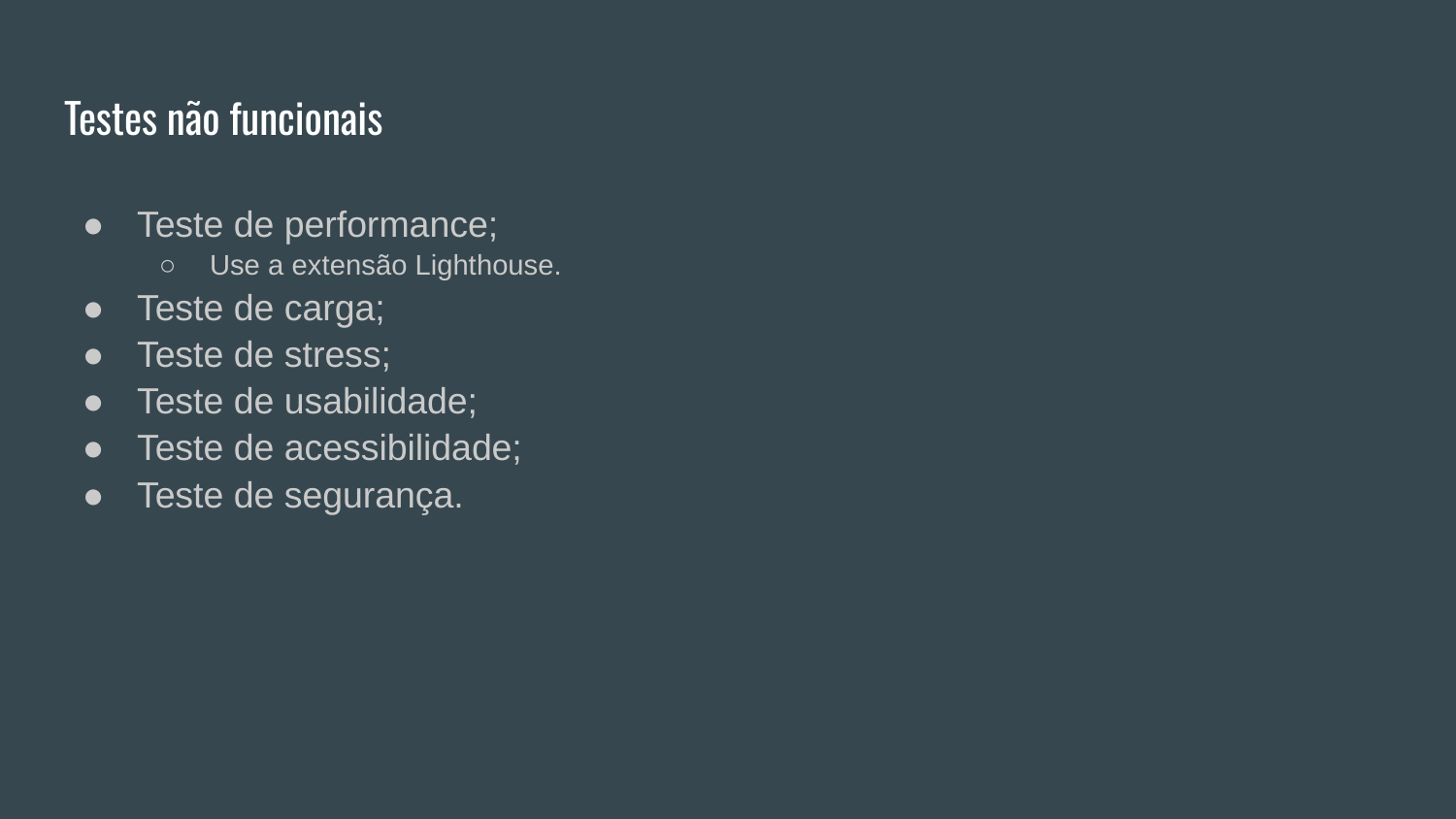

# Testes não funcionais
Teste de performance;
Use a extensão Lighthouse.
Teste de carga;
Teste de stress;
Teste de usabilidade;
Teste de acessibilidade;
Teste de segurança.